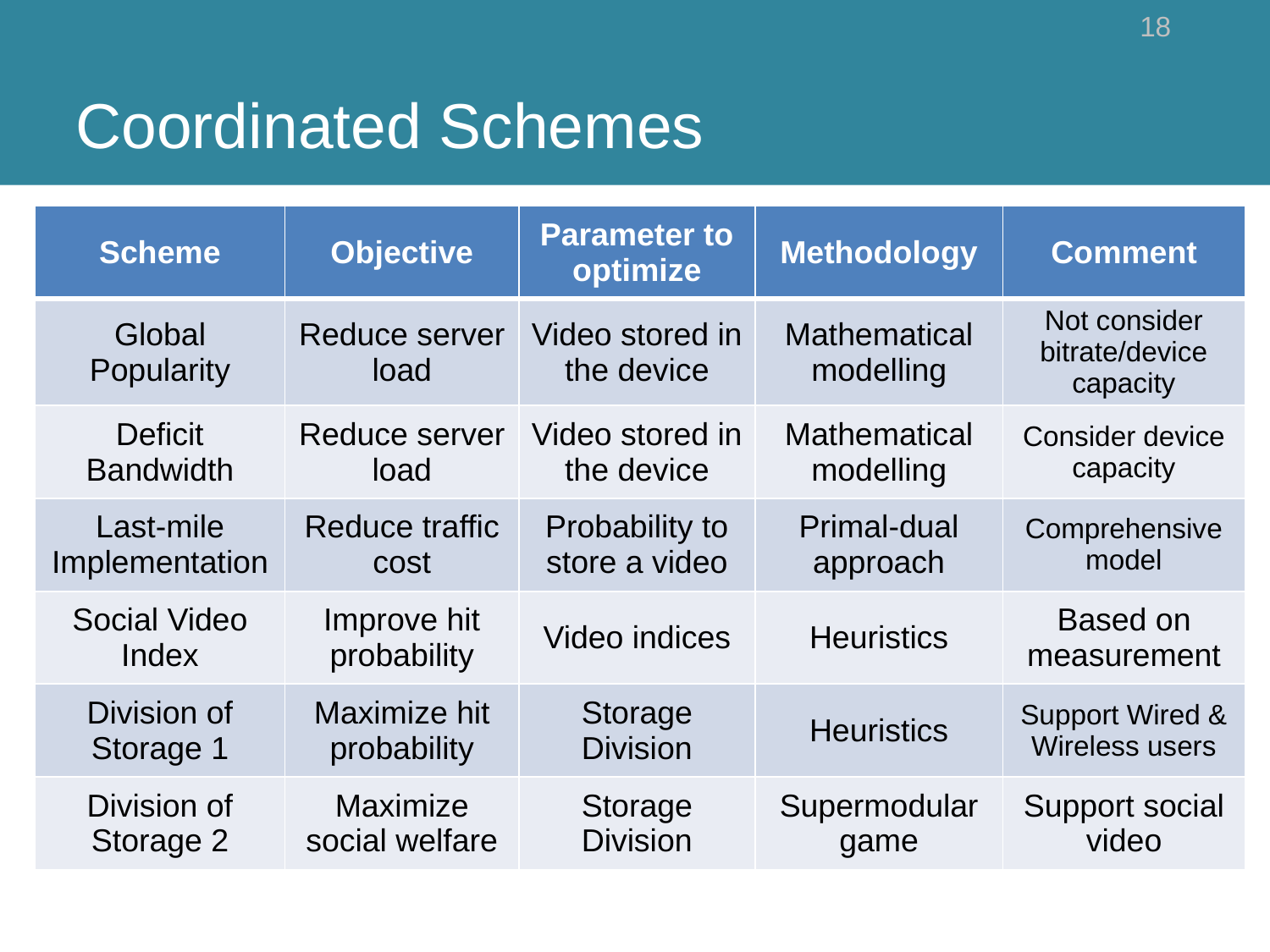

# Coordinated Schemes
18
| Scheme | Objective | Parameter to optimize | Methodology | Comment |
| --- | --- | --- | --- | --- |
| Global Popularity | Reduce server load | Video stored in the device | Mathematical modelling | Not consider bitrate/device capacity |
| Deficit Bandwidth | Reduce server load | Video stored in the device | Mathematical modelling | Consider device capacity |
| Last-mile Implementation | Reduce traffic cost | Probability to store a video | Primal-dual approach | Comprehensive model |
| Social Video Index | Improve hit probability | Video indices | Heuristics | Based on measurement |
| Division of Storage 1 | Maximize hit probability | Storage Division | Heuristics | Support Wired & Wireless users |
| Division of Storage 2 | Maximize social welfare | Storage Division | Supermodular game | Support social video |